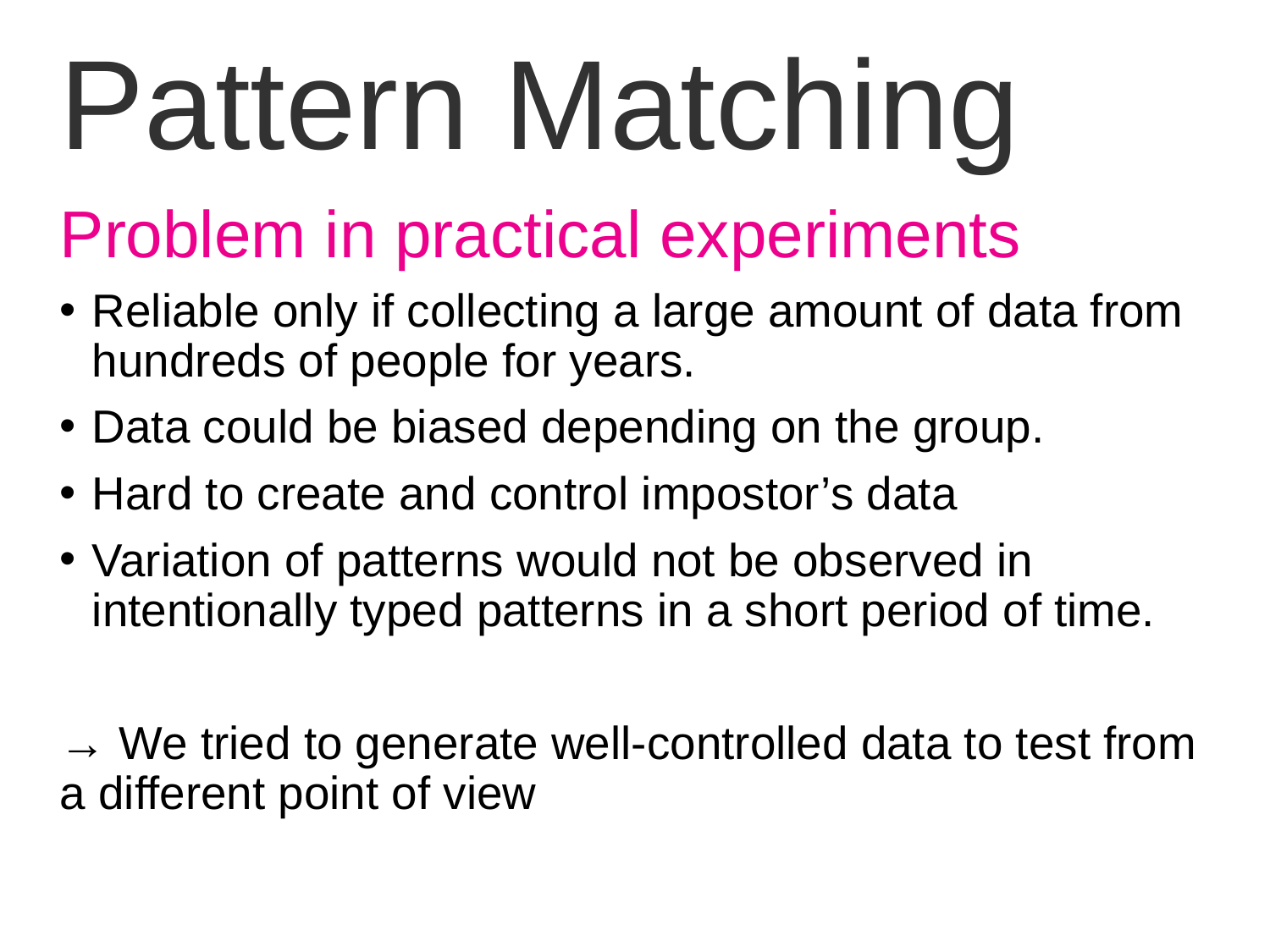

# Pattern Matching
Problem in practical experiments
Reliable only if collecting a large amount of data from hundreds of people for years.
Data could be biased depending on the group.
Hard to create and control impostor’s data
Variation of patterns would not be observed in intentionally typed patterns in a short period of time.

→ We tried to generate well-controlled data to test from a different point of view